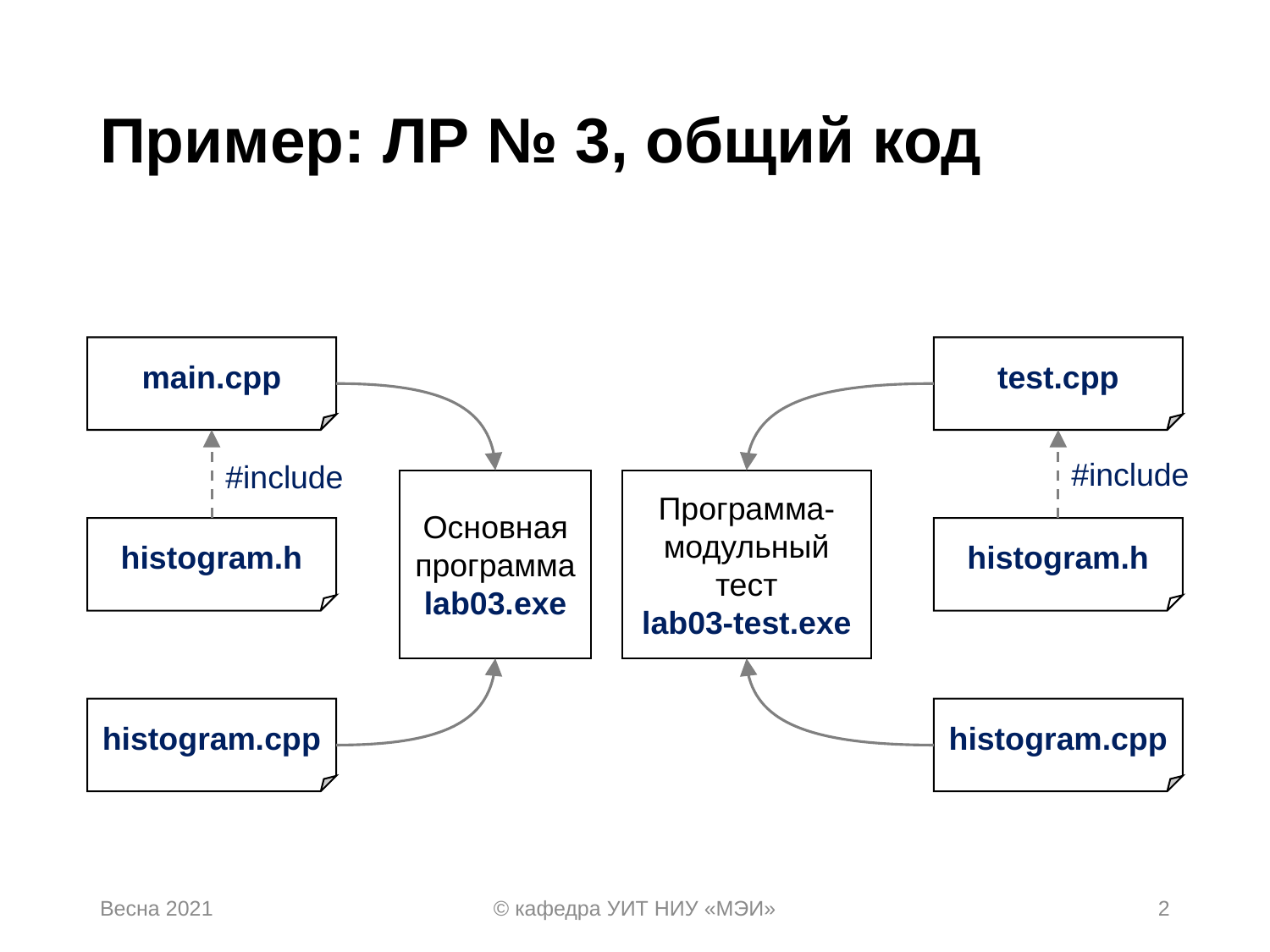

# Пример: ЛР № 3, общий код
main.cpp
test.cpp
#include
#include
Основная программа
lab03.exe
Программа-модульный тест
lab03-test.exe
histogram.h
histogram.h
histogram.cpp
histogram.cpp
Весна 2021
© кафедра УИТ НИУ «МЭИ»
2